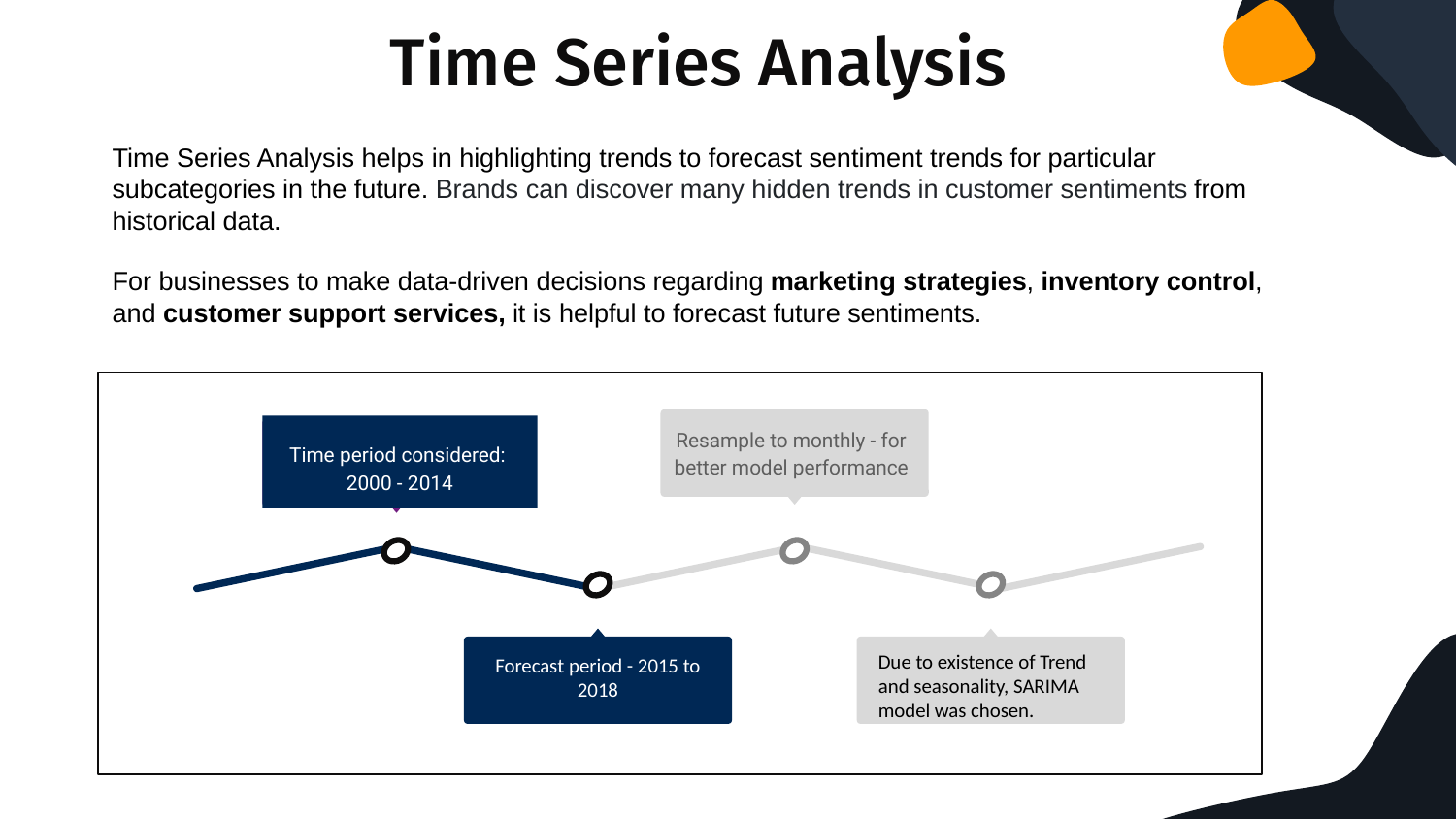

Time Series Analysis
Time Series Analysis helps in highlighting trends to forecast sentiment trends for particular subcategories in the future. Brands can discover many hidden trends in customer sentiments from historical data.

For businesses to make data-driven decisions regarding marketing strategies, inventory control, and customer support services, it is helpful to forecast future sentiments.

Resample to monthly - for better model performance

Time period considered:
2000 - 2014

Forecast period - 2015 to 2018

Due to existence of Trend and seasonality, SARIMA model was chosen.